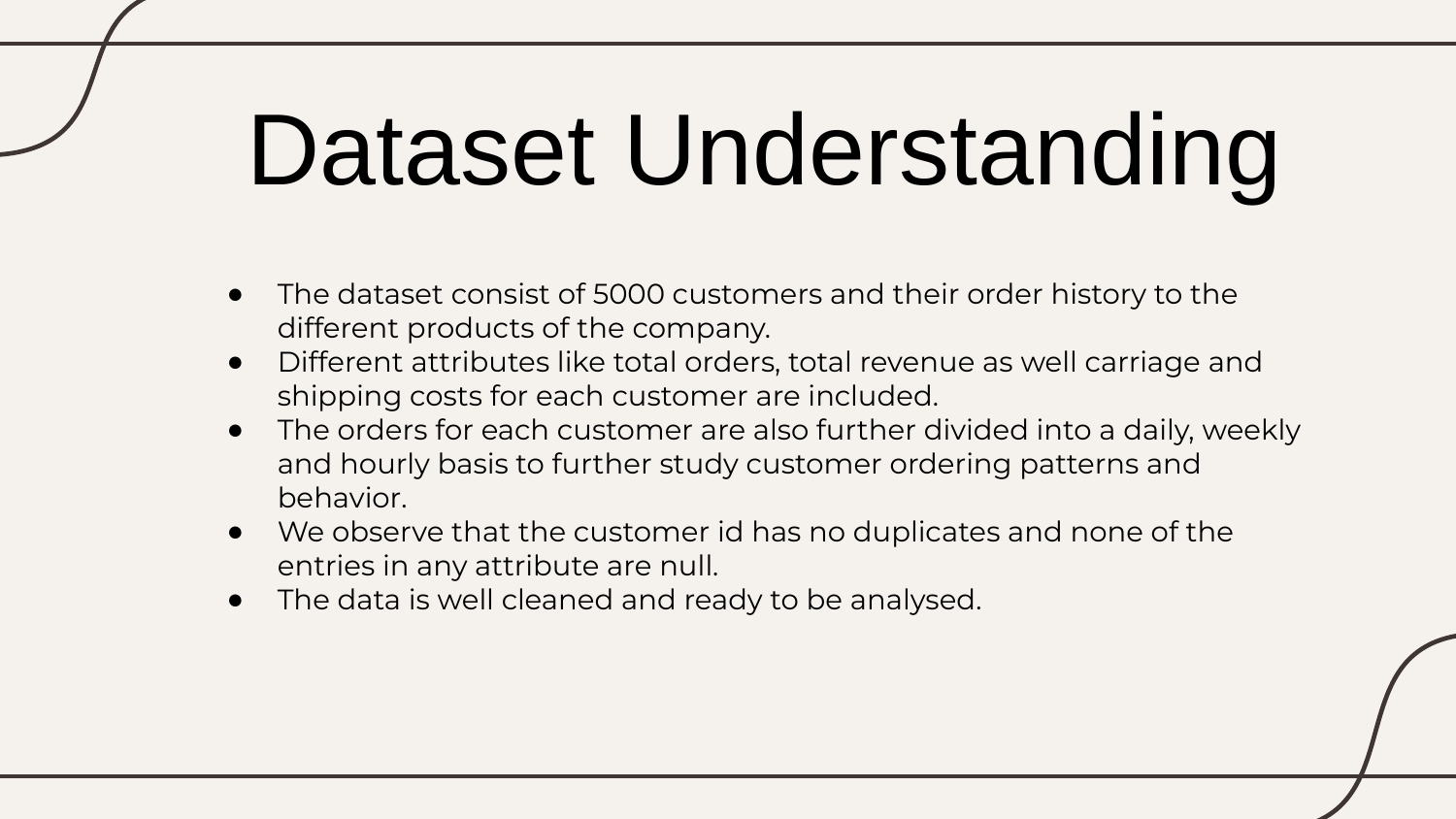

# Dataset Understanding
The dataset consist of 5000 customers and their order history to the different products of the company.
Different attributes like total orders, total revenue as well carriage and shipping costs for each customer are included.
The orders for each customer are also further divided into a daily, weekly and hourly basis to further study customer ordering patterns and behavior.
We observe that the customer id has no duplicates and none of the entries in any attribute are null.
The data is well cleaned and ready to be analysed.